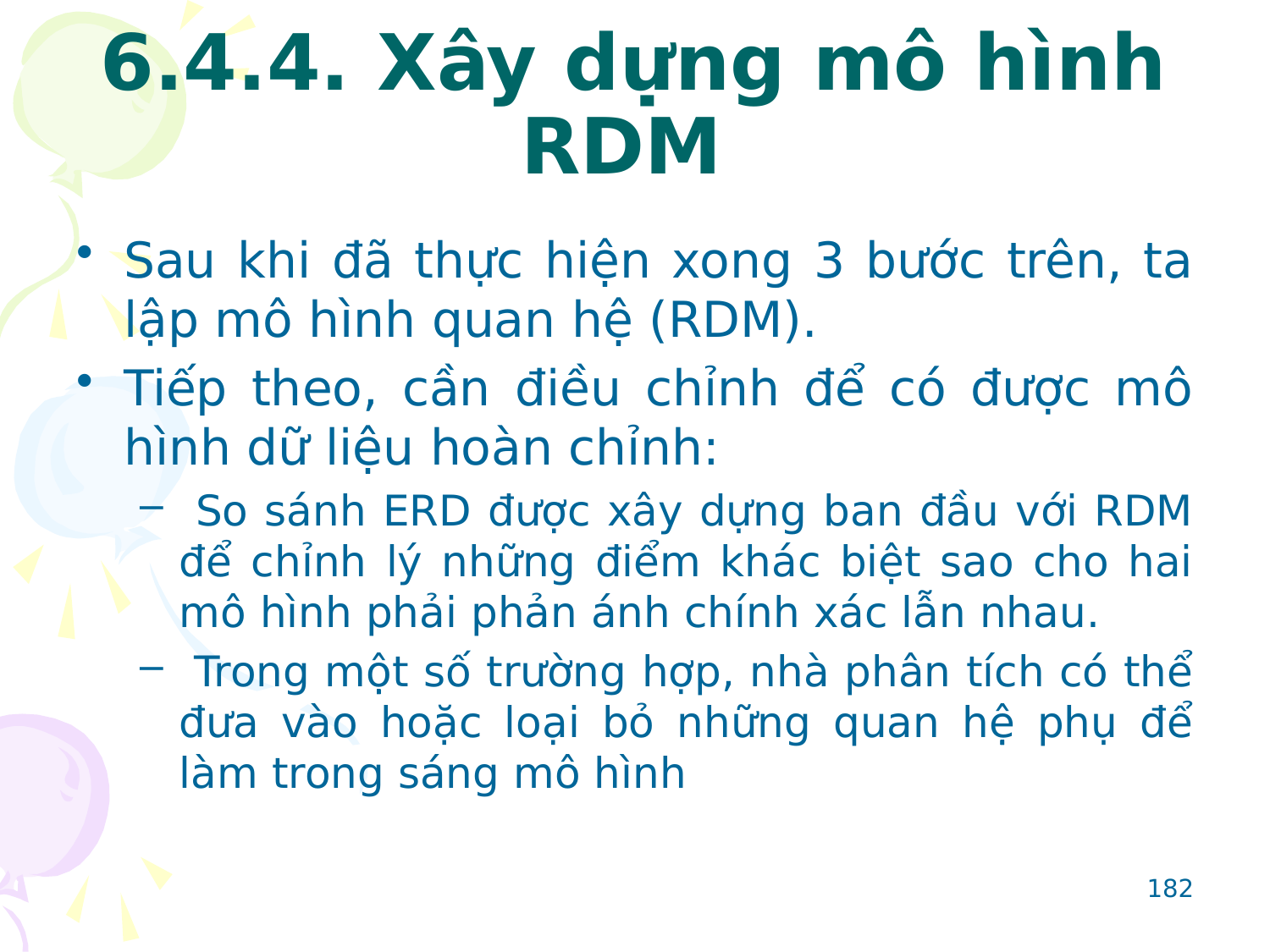

# 6.4.4. Xây dựng mô hình RDM
Sau khi đã thực hiện xong 3 bước trên, ta lập mô hình quan hệ (RDM).
Tiếp theo, cần điều chỉnh để có được mô hình dữ liệu hoàn chỉnh:
 So sánh ERD được xây dựng ban đầu với RDM để chỉnh lý những điểm khác biệt sao cho hai mô hình phải phản ánh chính xác lẫn nhau.
 Trong một số trường hợp, nhà phân tích có thể đưa vào hoặc loại bỏ những quan hệ phụ để làm trong sáng mô hình
182